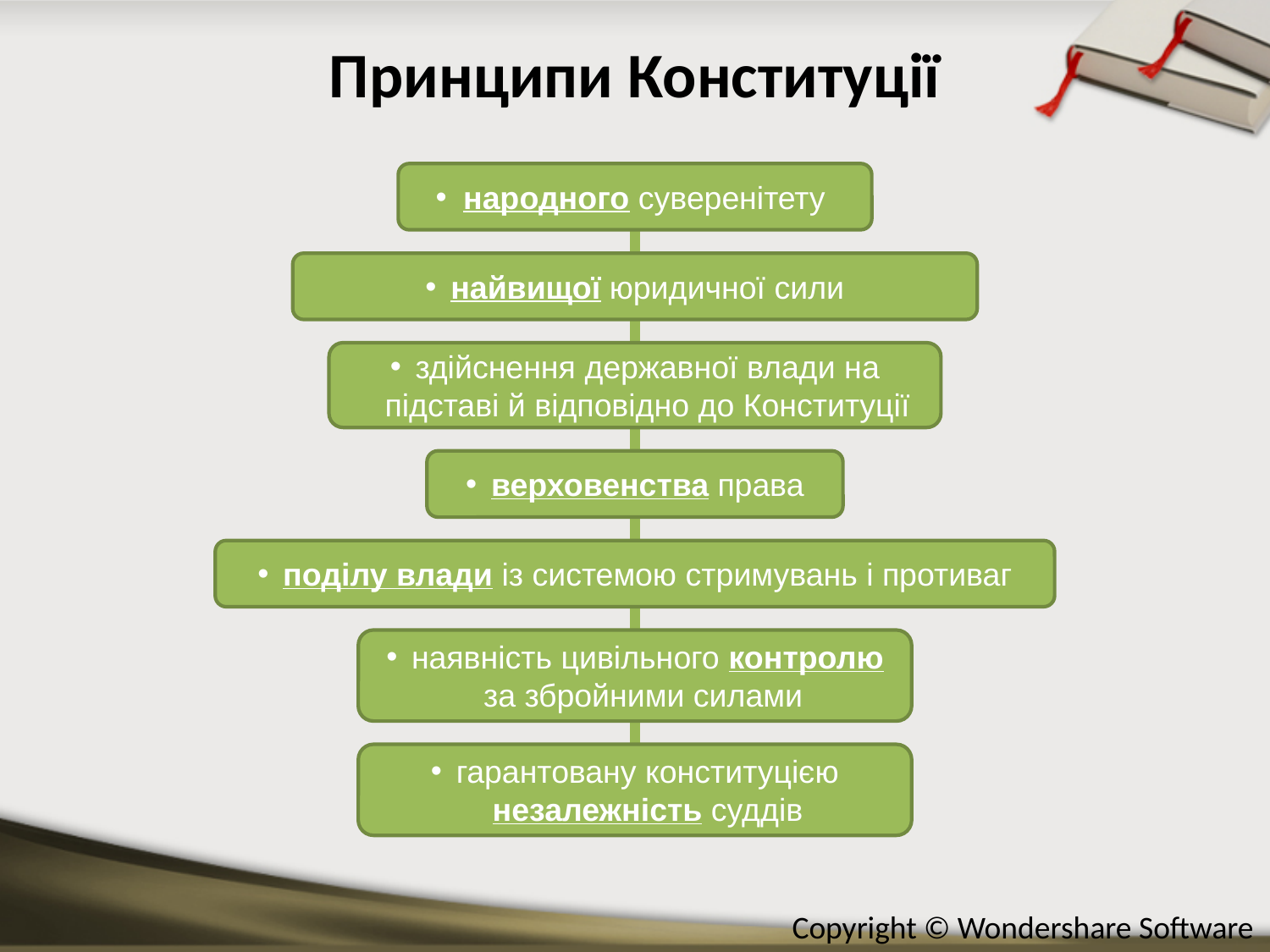

# Принципи Конституції
народного суверенітету
найвищої юридичної сили
здійснення державної влади на підставі й відповідно до Конституції
верховенства права
поділу влади із системою стримувань і противаг
наявність цивільного контролю за збройними силами
гарантовану конституцією незалежність суддів